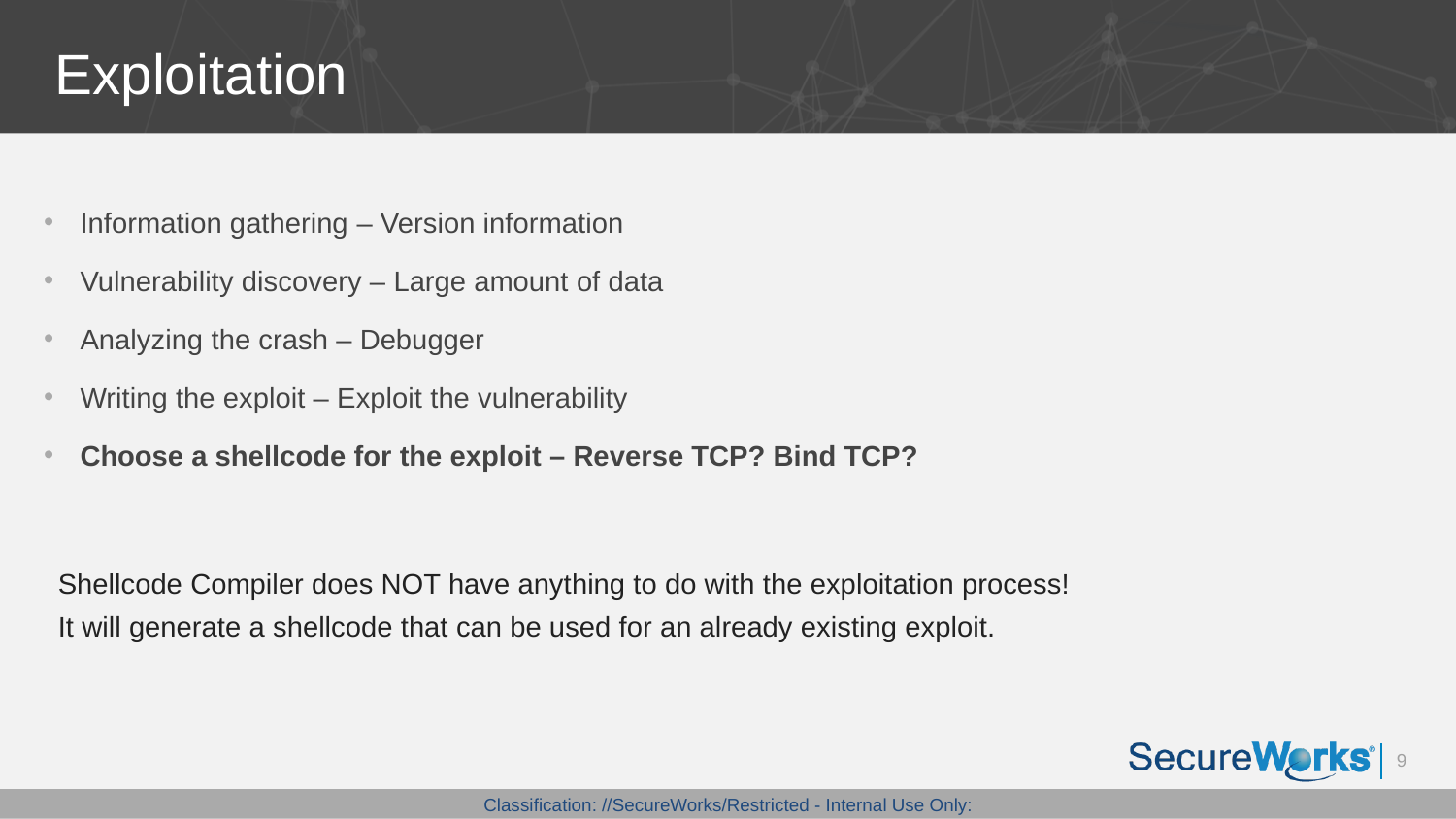

# Exploitation
Information gathering – Version information
Vulnerability discovery – Large amount of data
Analyzing the crash – Debugger
Writing the exploit – Exploit the vulnerability
Choose a shellcode for the exploit – Reverse TCP? Bind TCP?
Shellcode Compiler does NOT have anything to do with the exploitation process!
It will generate a shellcode that can be used for an already existing exploit.